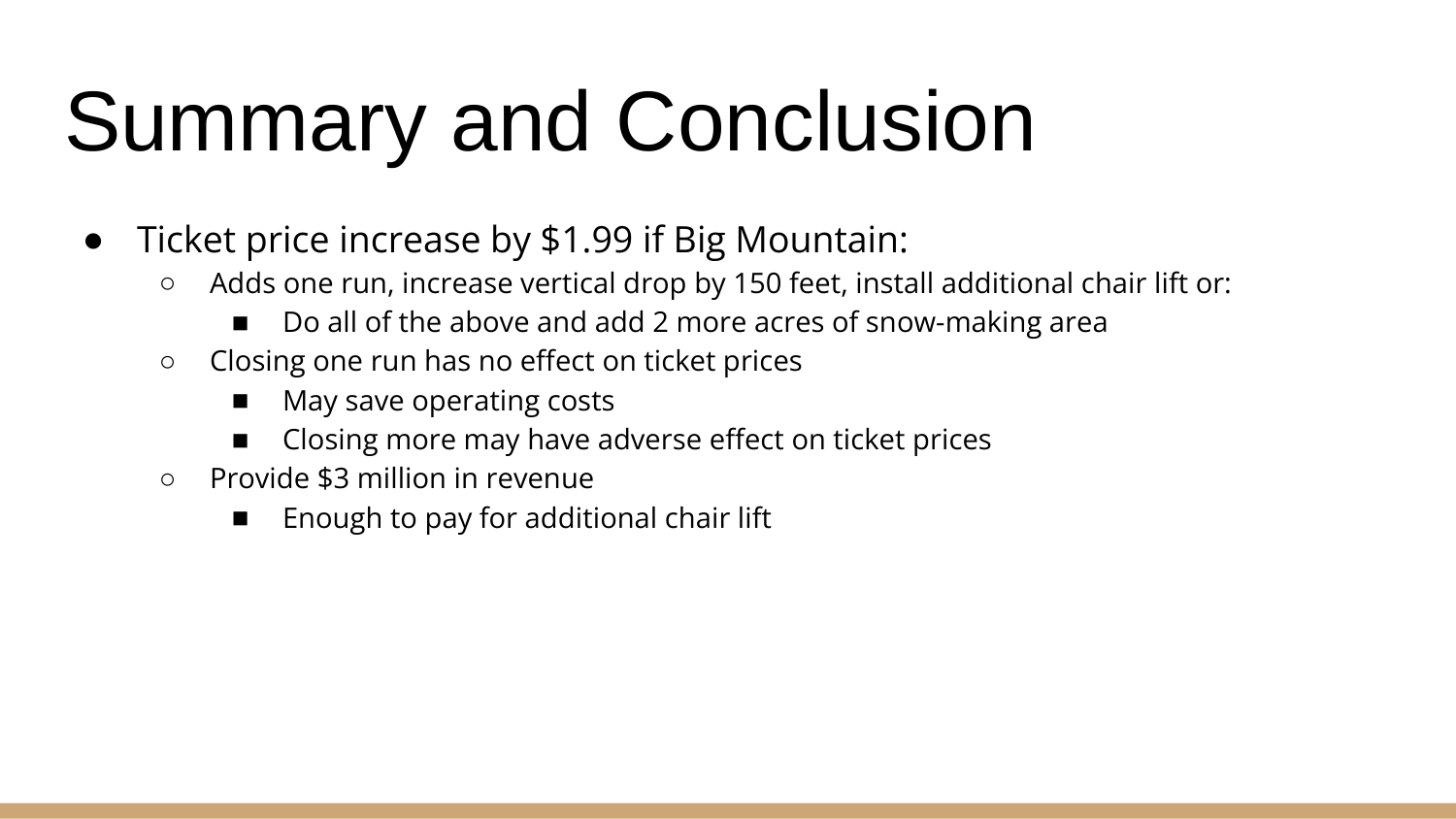

# Summary and Conclusion
Ticket price increase by $1.99 if Big Mountain:
Adds one run, increase vertical drop by 150 feet, install additional chair lift or:
Do all of the above and add 2 more acres of snow-making area
Closing one run has no effect on ticket prices
May save operating costs
Closing more may have adverse effect on ticket prices
Provide $3 million in revenue
Enough to pay for additional chair lift